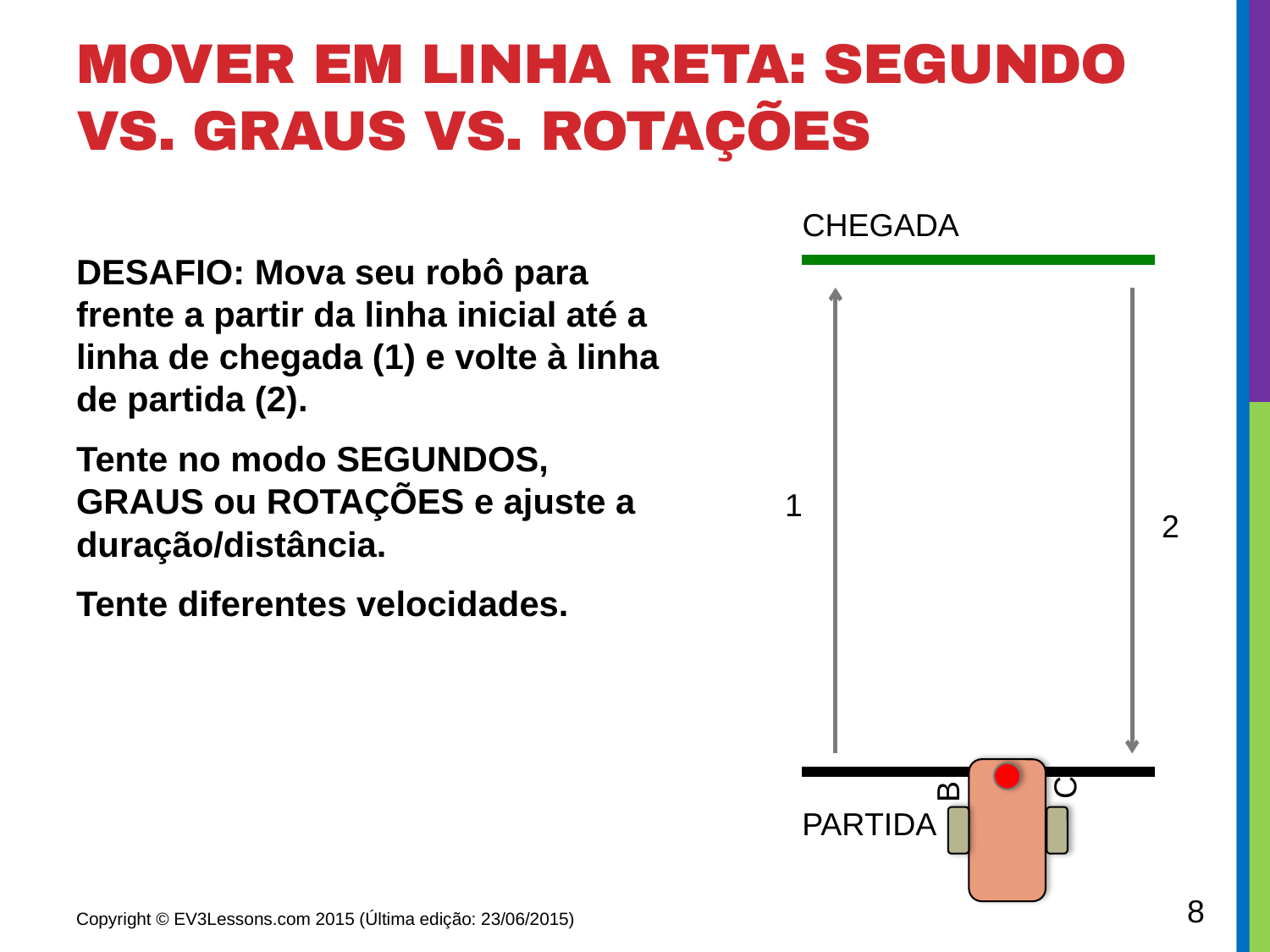

# Mover em linha reta: segundo vs. graus vs. rotações
CHEGADA
DESAFIO: Mova seu robô para frente a partir da linha inicial até a linha de chegada (1) e volte à linha de partida (2).
Tente no modo SEGUNDOS, GRAUS ou ROTAÇÕES e ajuste a duração/distância.
Tente diferentes velocidades.
1
2
B

C
PARTIDA
8
Copyright © EV3Lessons.com 2015 (Última edição: 23/06/2015)